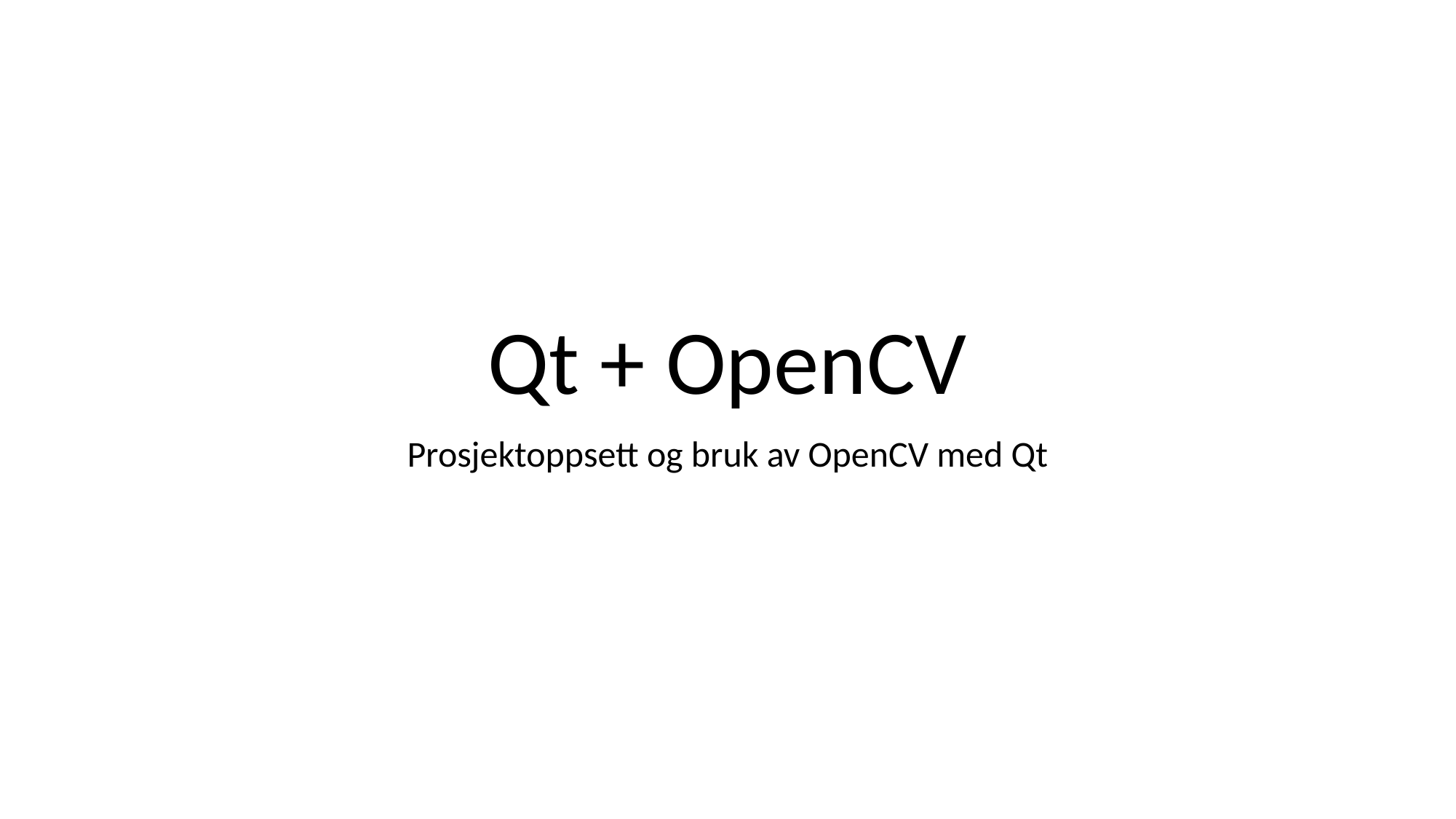

# Qt + OpenCV
Prosjektoppsett og bruk av OpenCV med Qt